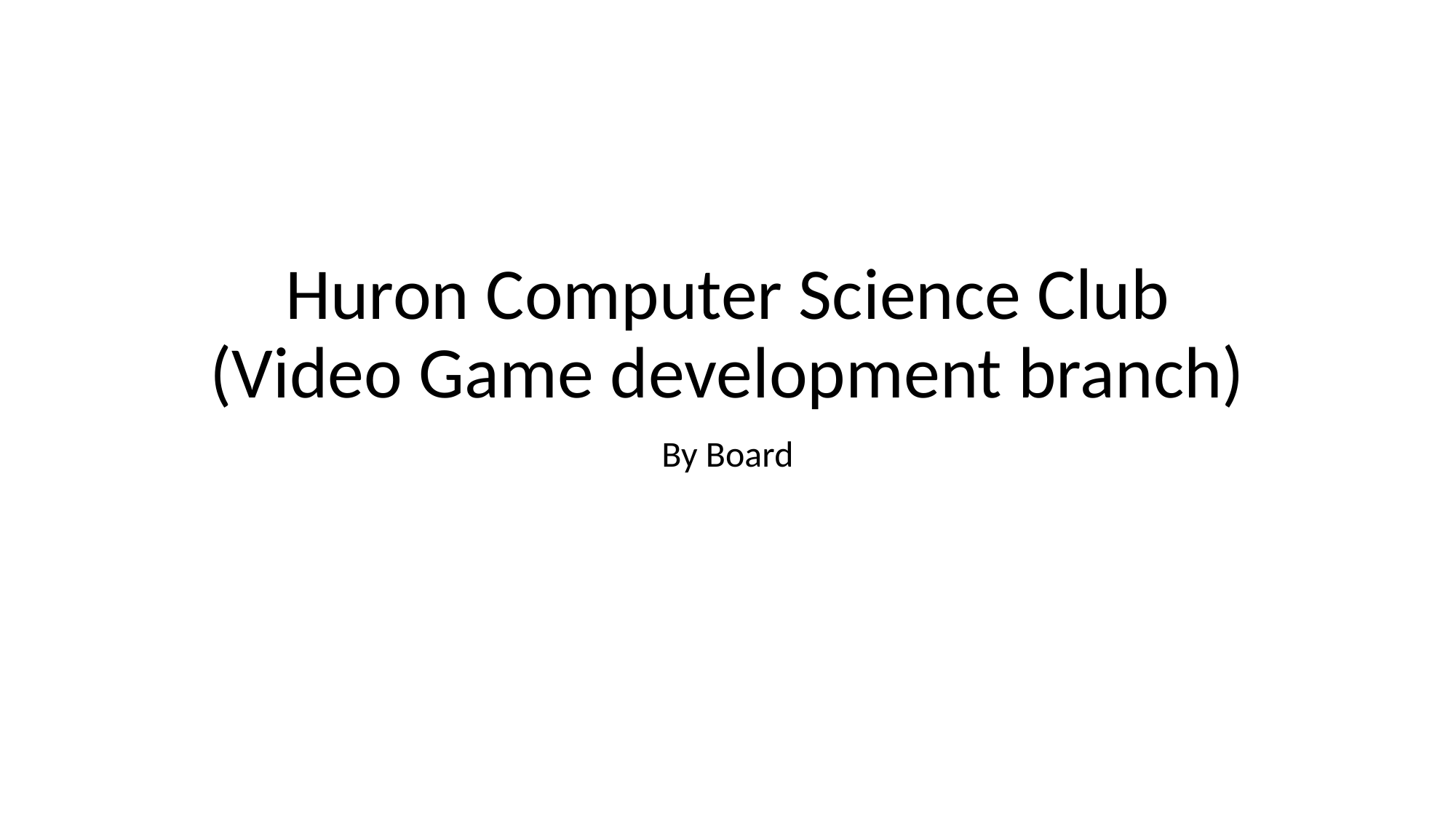

# Huron Computer Science Club (Video Game development branch)
By Board